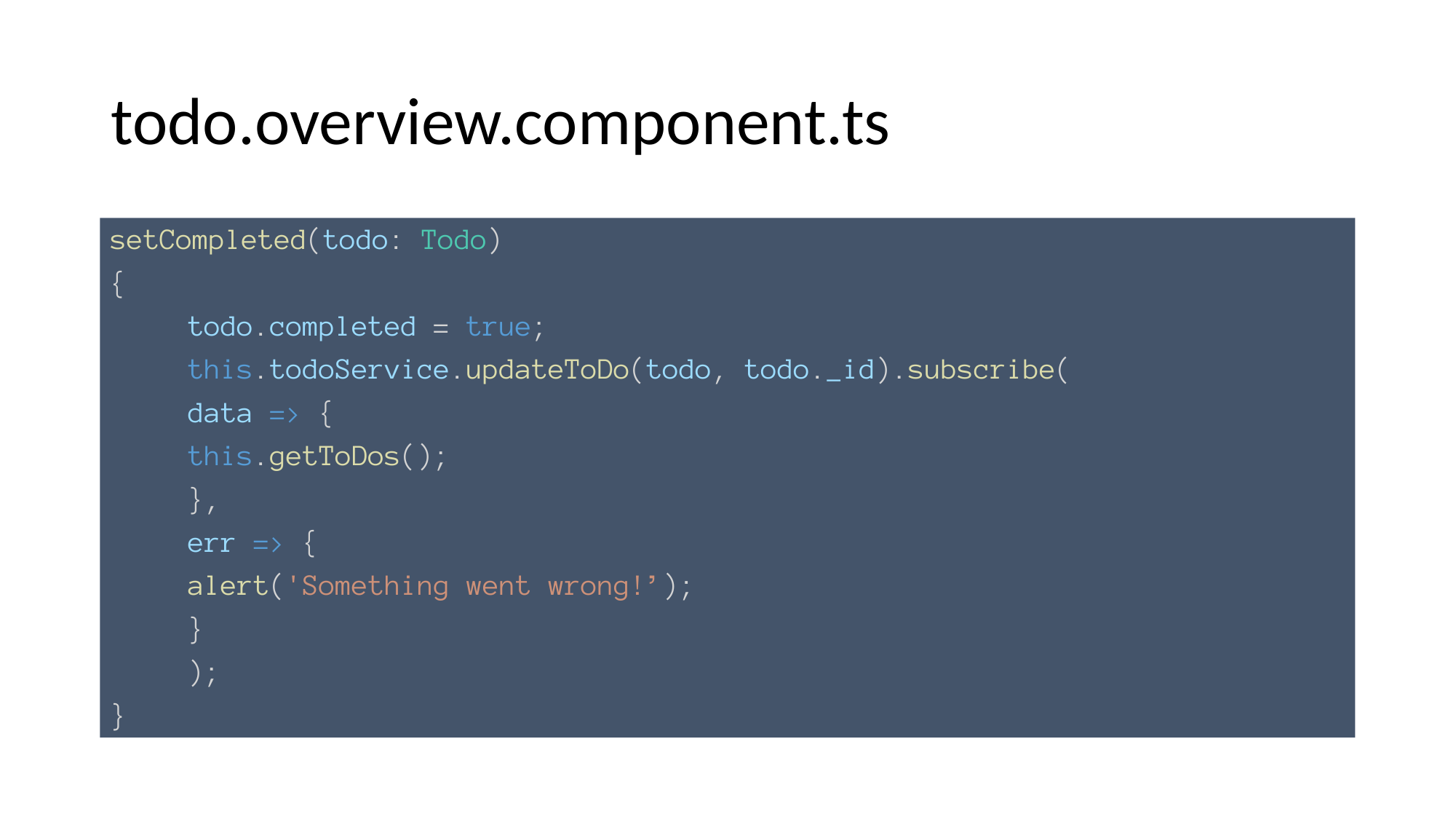

# todo.overview.component.ts
setCompleted(todo: Todo)
{
	todo.completed = true;
	this.todoService.updateToDo(todo, todo._id).subscribe(
		data => {
			this.getToDos();
		},
		err => {
			alert('Something went wrong!’);
		}
	);
}